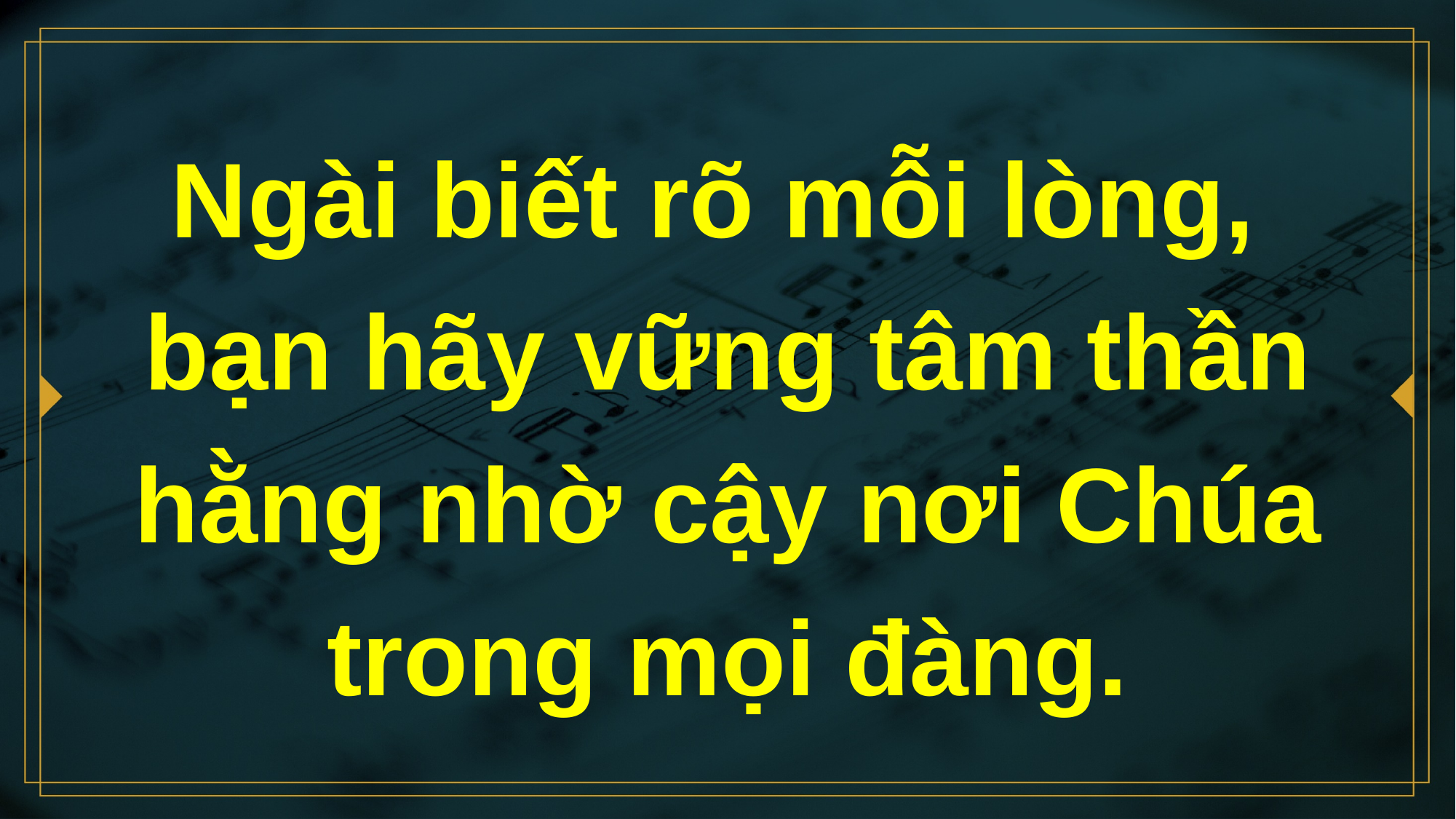

# Ngài biết rõ mỗi lòng, bạn hãy vững tâm thần hằng nhờ cậy nơi Chúa trong mọi đàng.